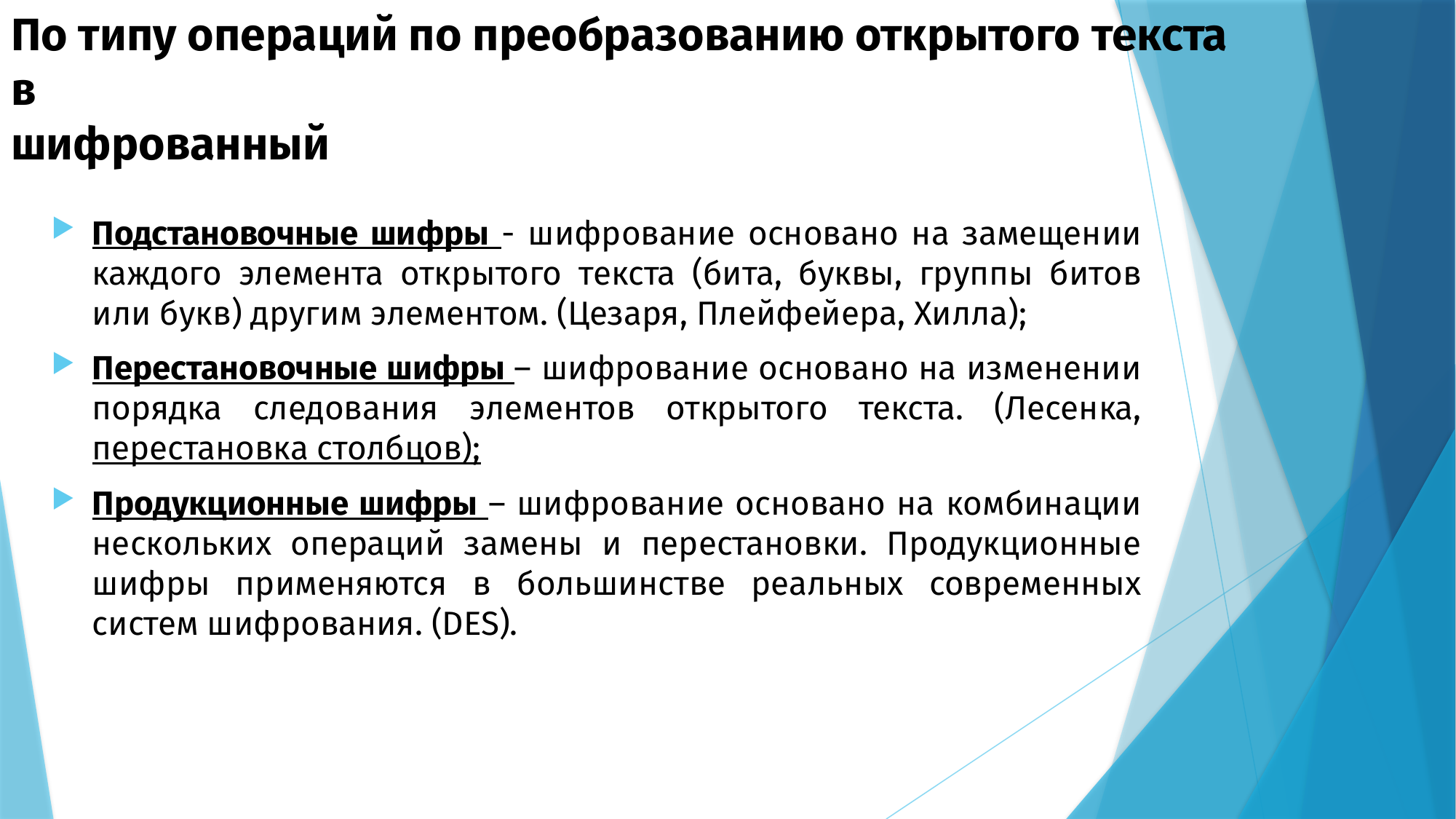

# По типу операций по преобразованию открытого текста в шифрованный
Подстановочные шифры - шифрование основано на замещении каждого элемента открытого текста (бита, буквы, группы битов или букв) другим элементом. (Цезаря, Плейфейера, Хилла);
Перестановочные шифры – шифрование основано на изменении порядка следования элементов открытого текста. (Лесенка, перестановка столбцов);
Продукционные шифры – шифрование основано на комбинации нескольких операций замены и перестановки. Продукционные шифры применяются в большинстве реальных современных систем шифрования. (DES).